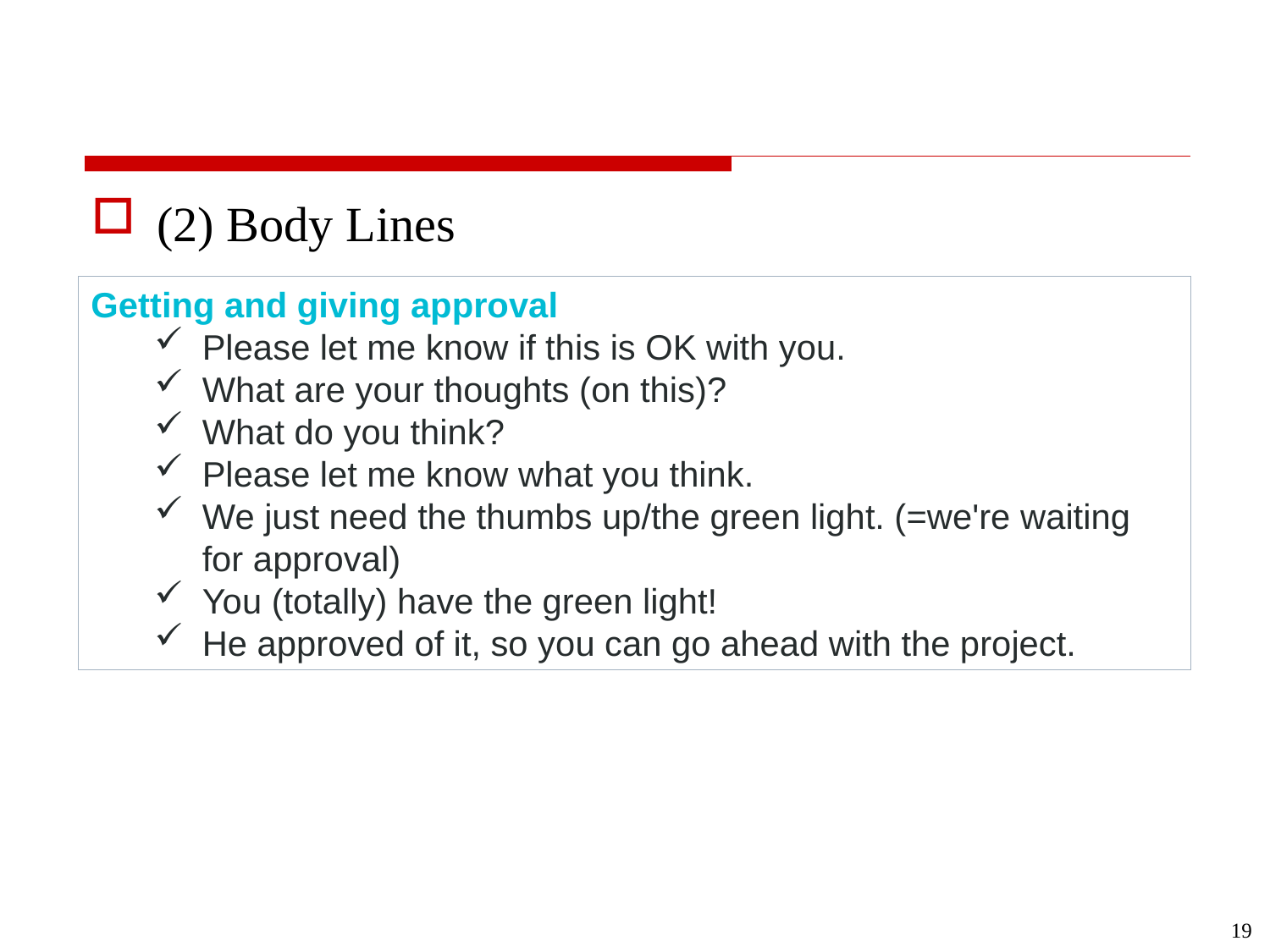

#
(2) Body Lines

Getting and giving approval
Please let me know if this is OK with you.
What are your thoughts (on this)?
What do you think?
Please let me know what you think.
We just need the thumbs up/the green light. (=we're waiting for approval)
You (totally) have the green light!
He approved of it, so you can go ahead with the project.
19